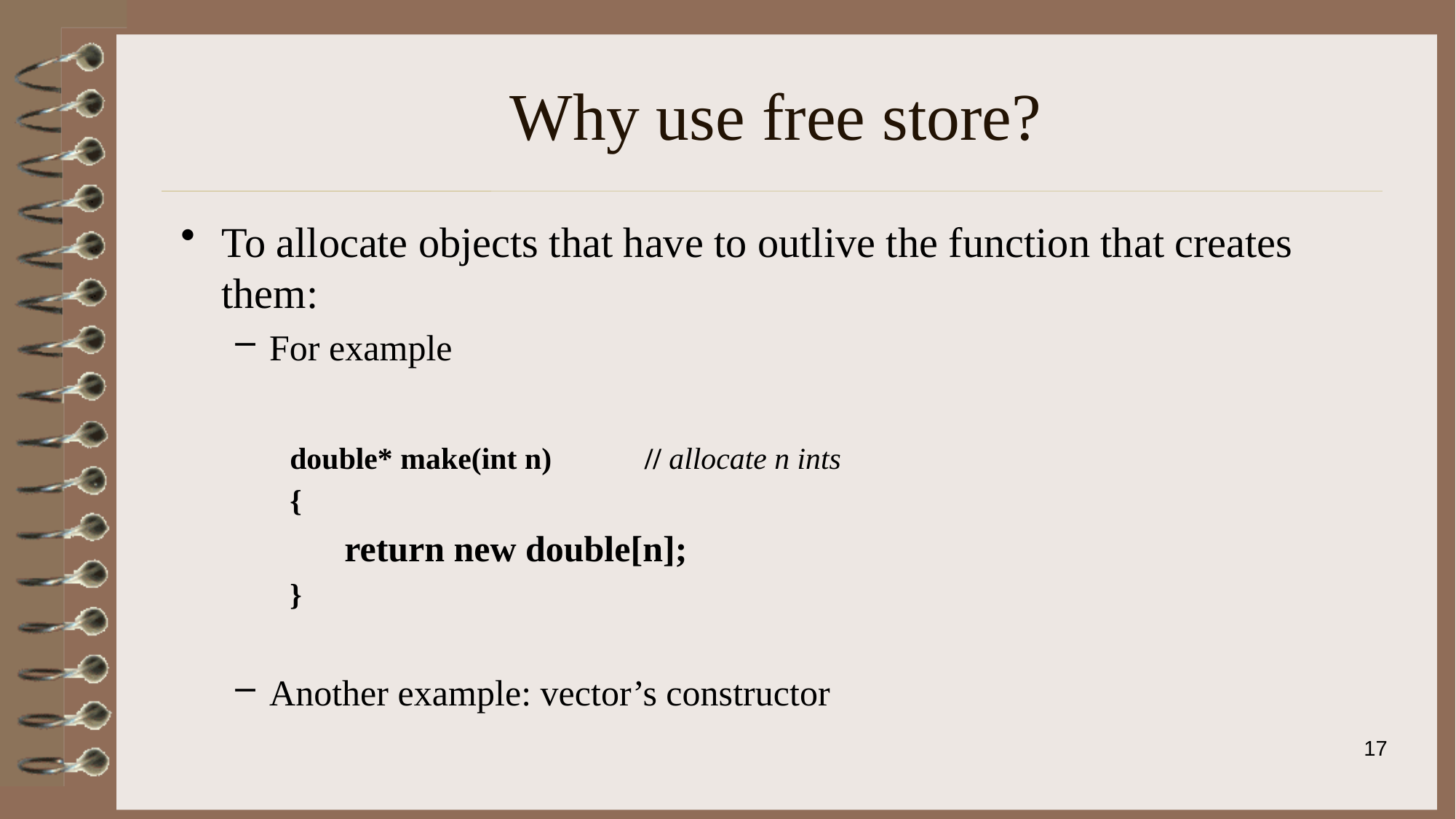

# Why use free store?
To allocate objects that have to outlive the function that creates them:
For example

double* make(int n)	// allocate n ints
{
return new double[n];
}

Another example: vector’s constructor

17